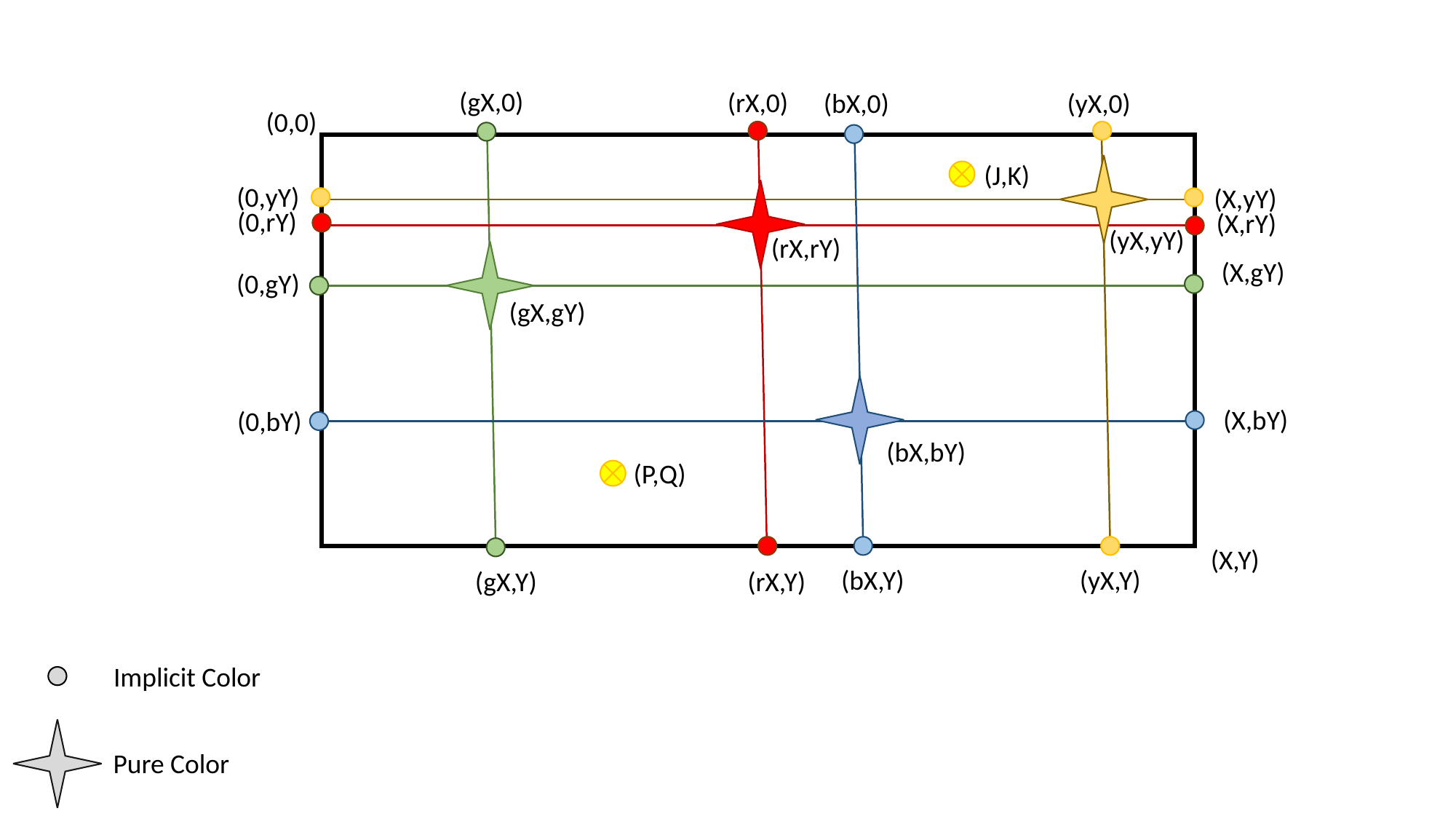

(gX,0)
(rX,0)
(bX,0)
(yX,0)
(0,0)

(J,K)

(0,yY)
(X,yY)

(0,rY)
(X,rY)

(yX,yY)
(rX,rY)

(X,gY)
(0,gY)

(gX,gY)

(X,bY)
(0,bY)

(bX,bY)
(P,Q)

(X,Y)

(bX,Y)
(yX,Y)
(gX,Y)
(rX,Y)
Implicit Color

Pure Color